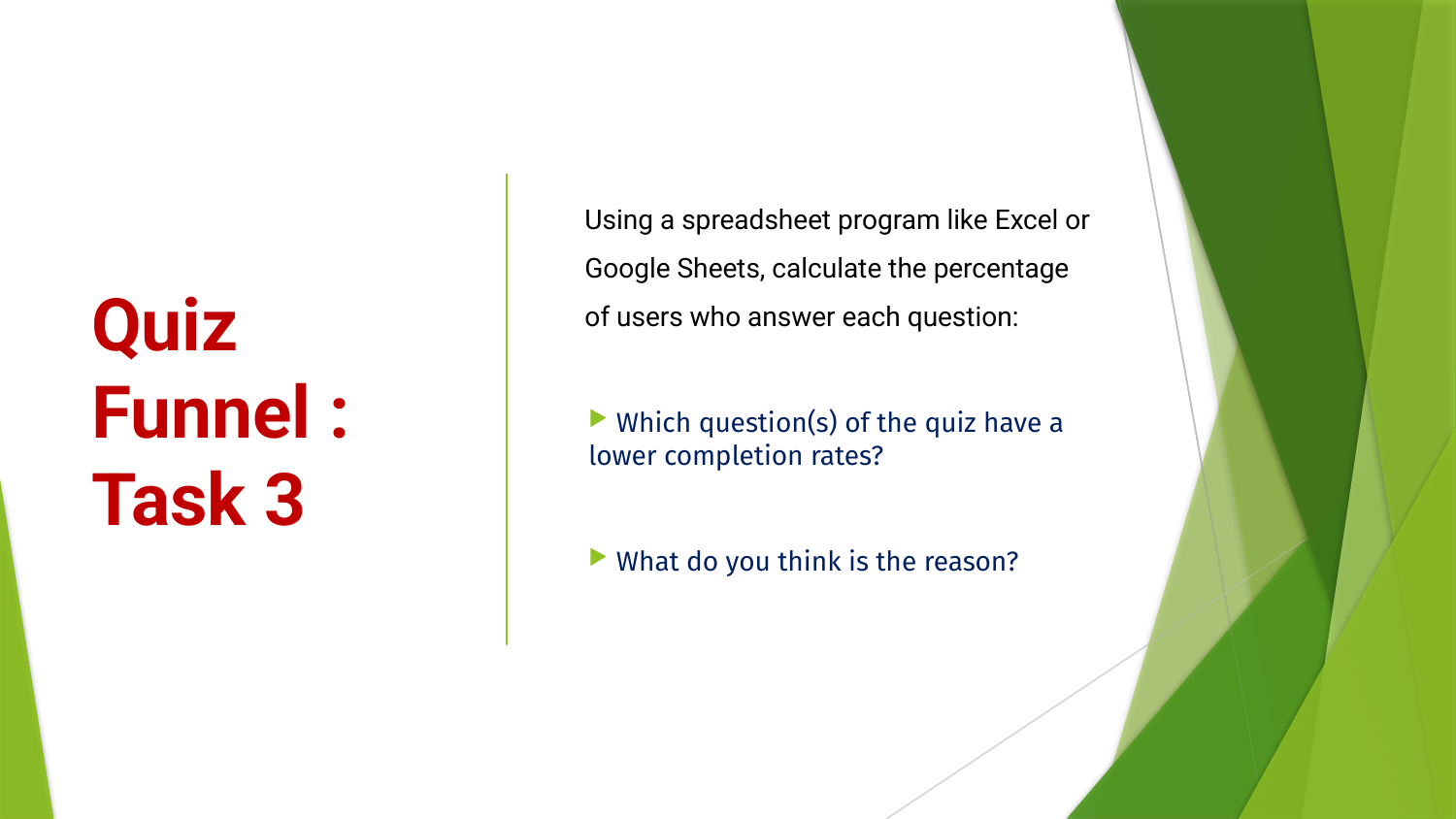

# Quiz Funnel : Task 3
Using a spreadsheet program like Excel or Google Sheets, calculate the percentage of users who answer each question:

 Which question(s) of the quiz have a lower completion rates?

 What do you think is the reason?